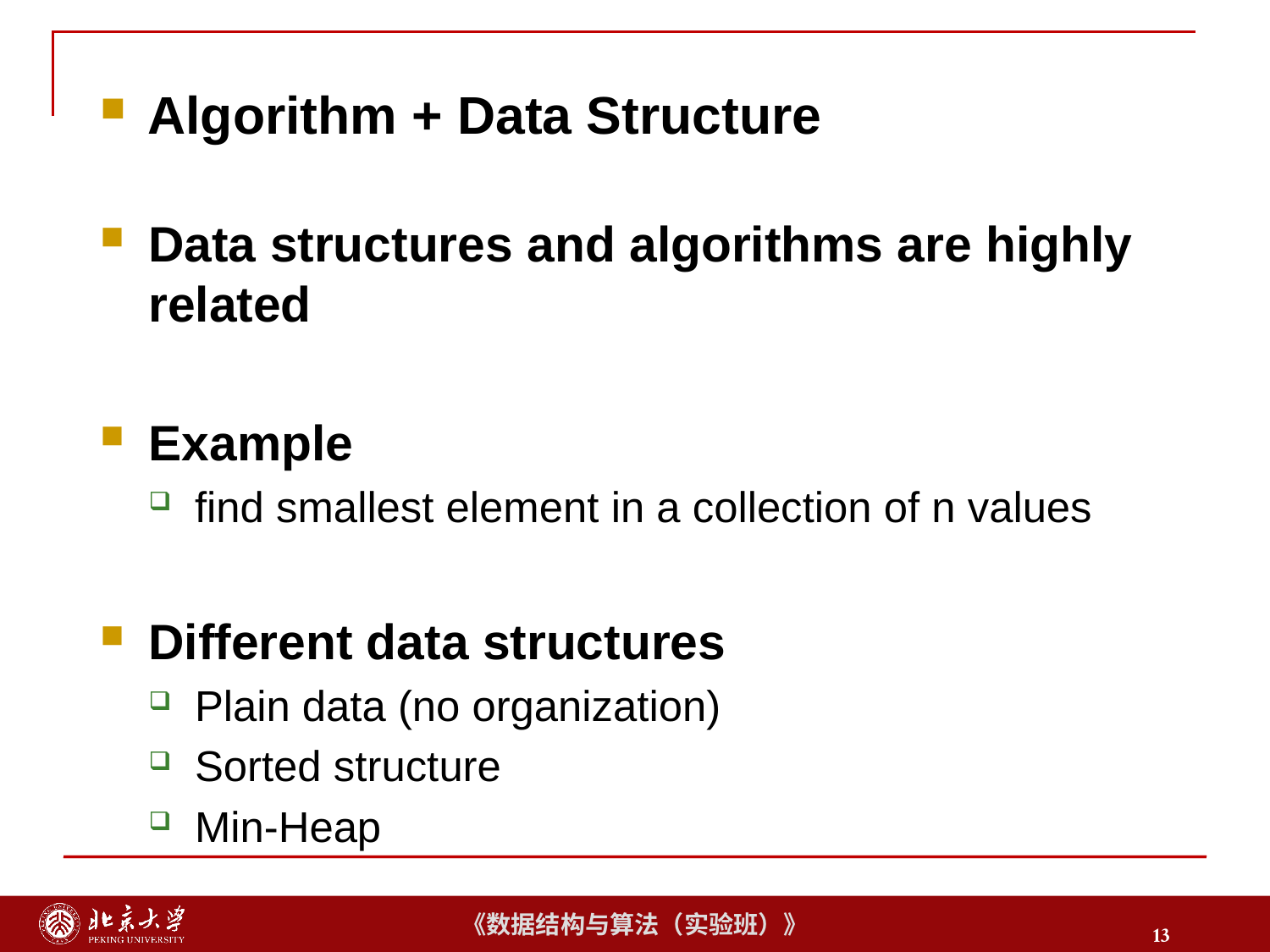

Data structures and algorithms are highly related

Example
find smallest element in a collection of n values

Different data structures
Plain data (no organization)
Sorted structure
Min-Heap
Algorithm + Data Structure
13